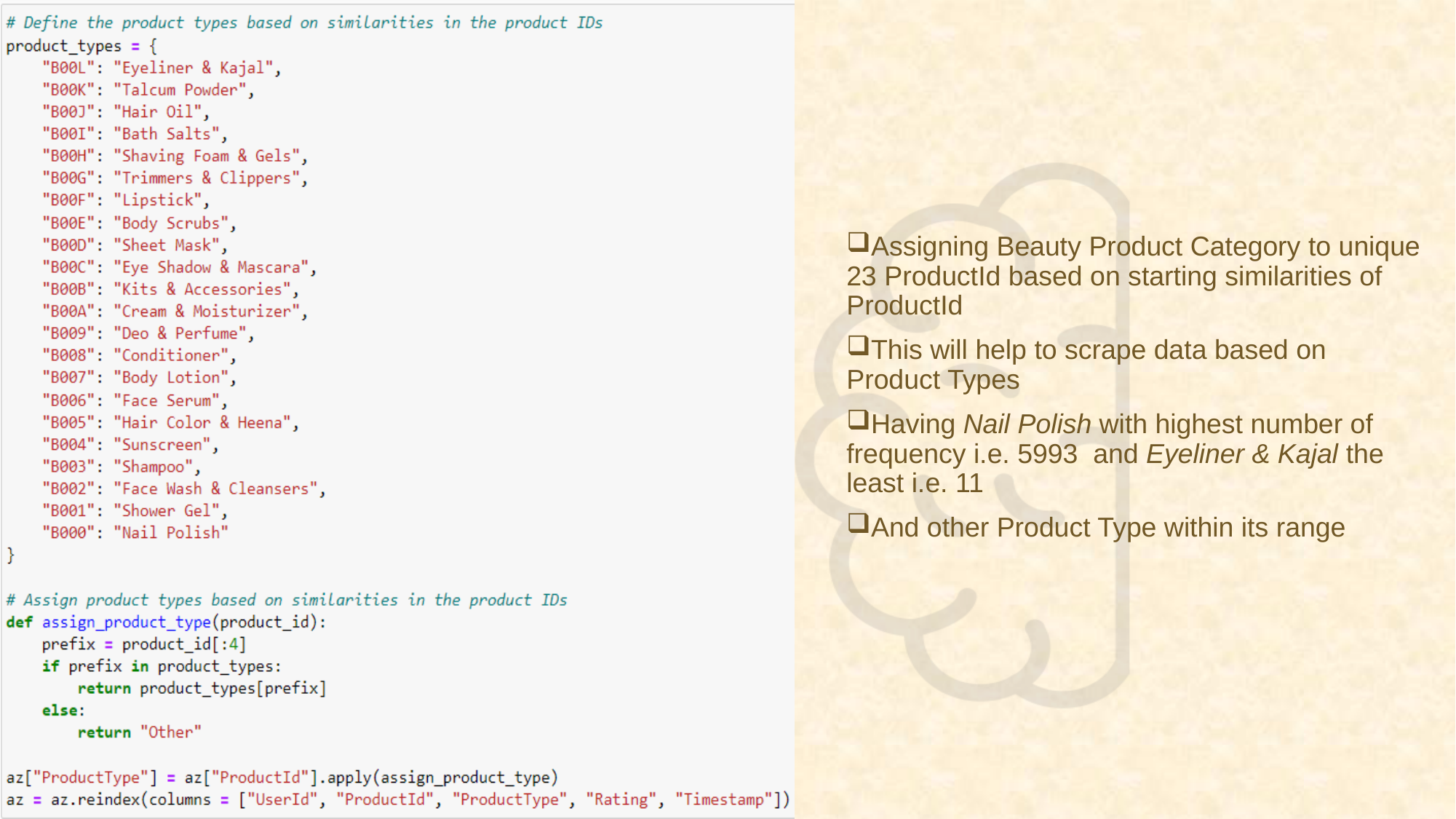

Assigning Beauty Product Category to unique 23 ProductId based on starting similarities of ProductId
This will help to scrape data based on Product Types
Having Nail Polish with highest number of frequency i.e. 5993  and Eyeliner & Kajal the least i.e. 11
And other Product Type within its range